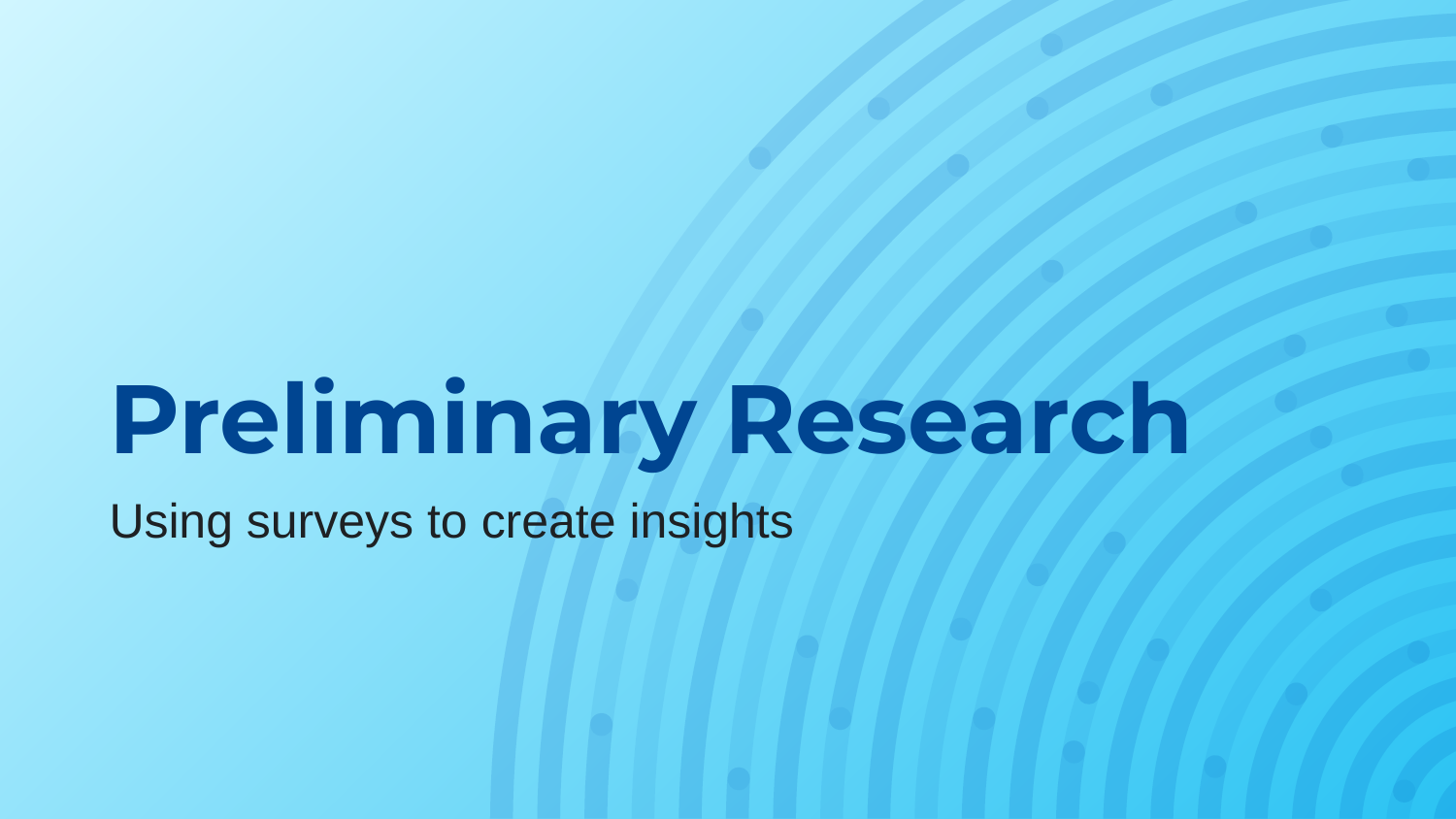

# Preliminary Research
Using surveys to create insights